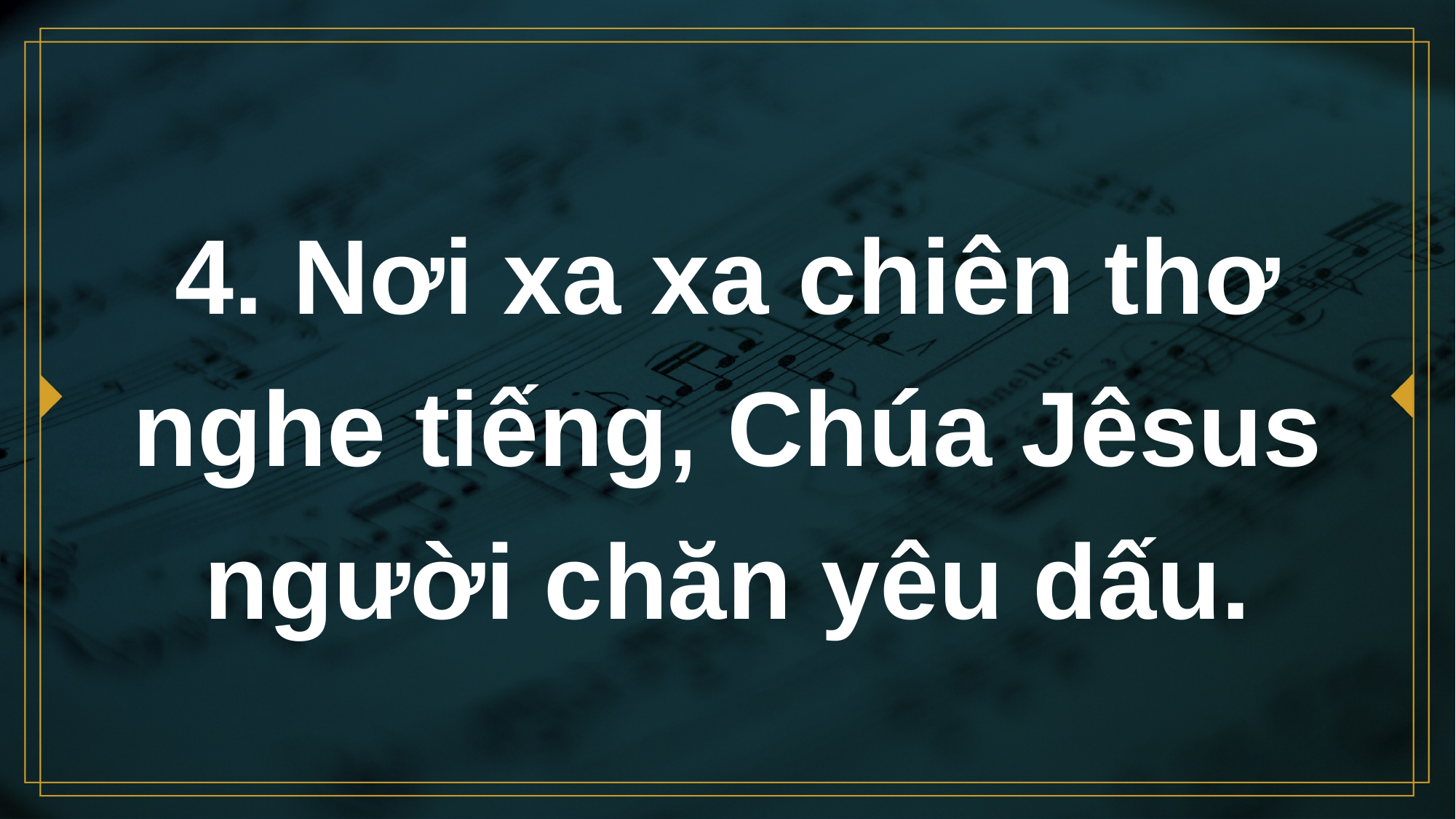

# 4. Nơi xa xa chiên thơ nghe tiếng, Chúa Jêsus người chăn yêu dấu.